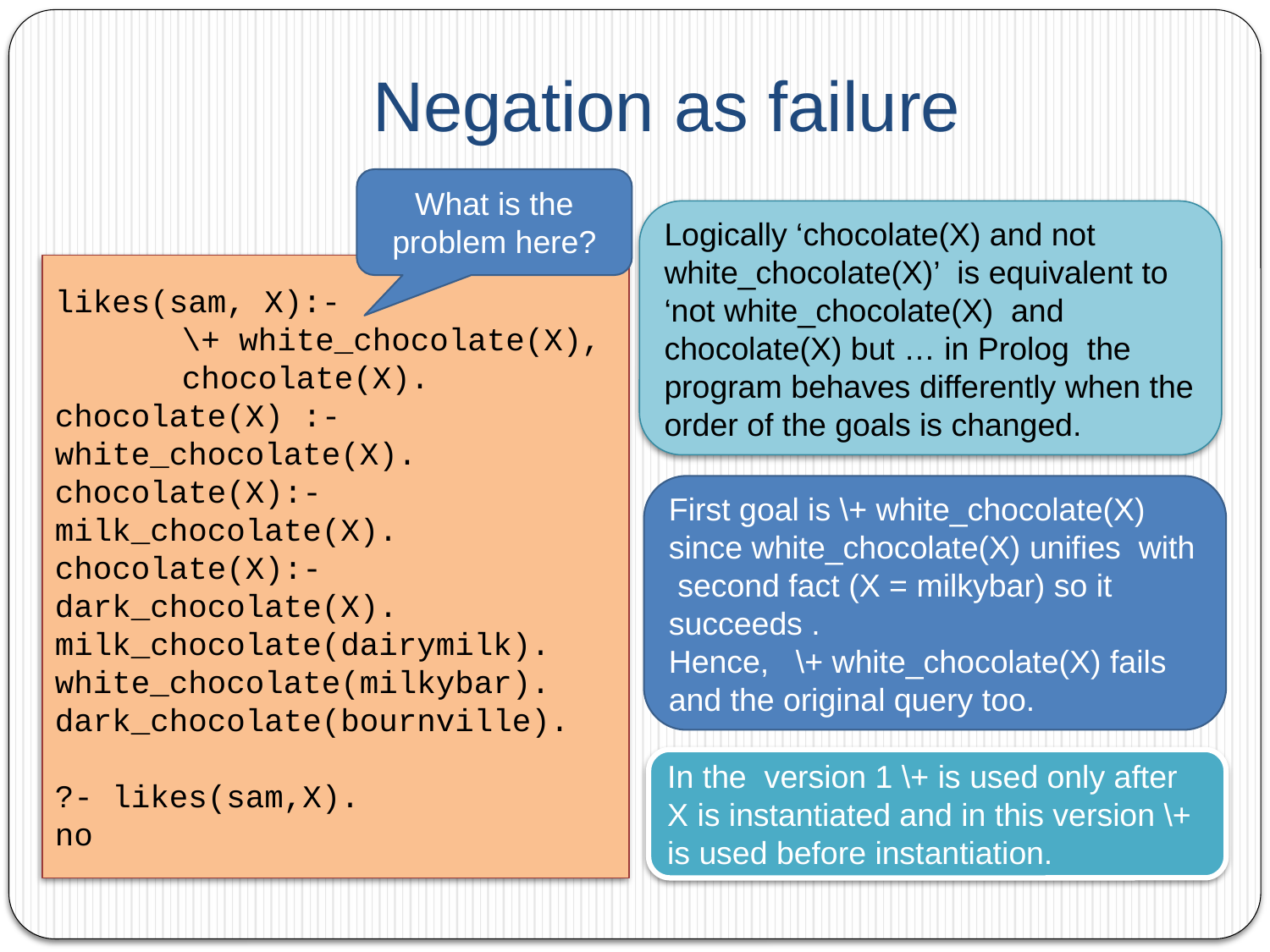

# Negation as failure
What is the problem here?
Logically ‘chocolate(X) and not white_chocolate(X)’  is equivalent to ‘not white_chocolate(X)  and chocolate(X) but … in Prolog  the program behaves differently when the order of the goals is changed.
likes(sam, X):-
	\+ white_chocolate(X), 	chocolate(X).
chocolate(X) :- 	white_chocolate(X).
chocolate(X):- 	milk_chocolate(X).
chocolate(X):- 	dark_chocolate(X).
milk_chocolate(dairymilk).
white_chocolate(milkybar).
dark_chocolate(bournville).

?- likes(sam,X).
no
First goal is \+ white_chocolate(X) since white_chocolate(X) unifies  with  second fact (X = milkybar) so it succeeds .
Hence,   \+ white_chocolate(X) fails and the original query too.
In the  version 1 \+ is used only after X is instantiated and in this version \+ is used before instantiation.